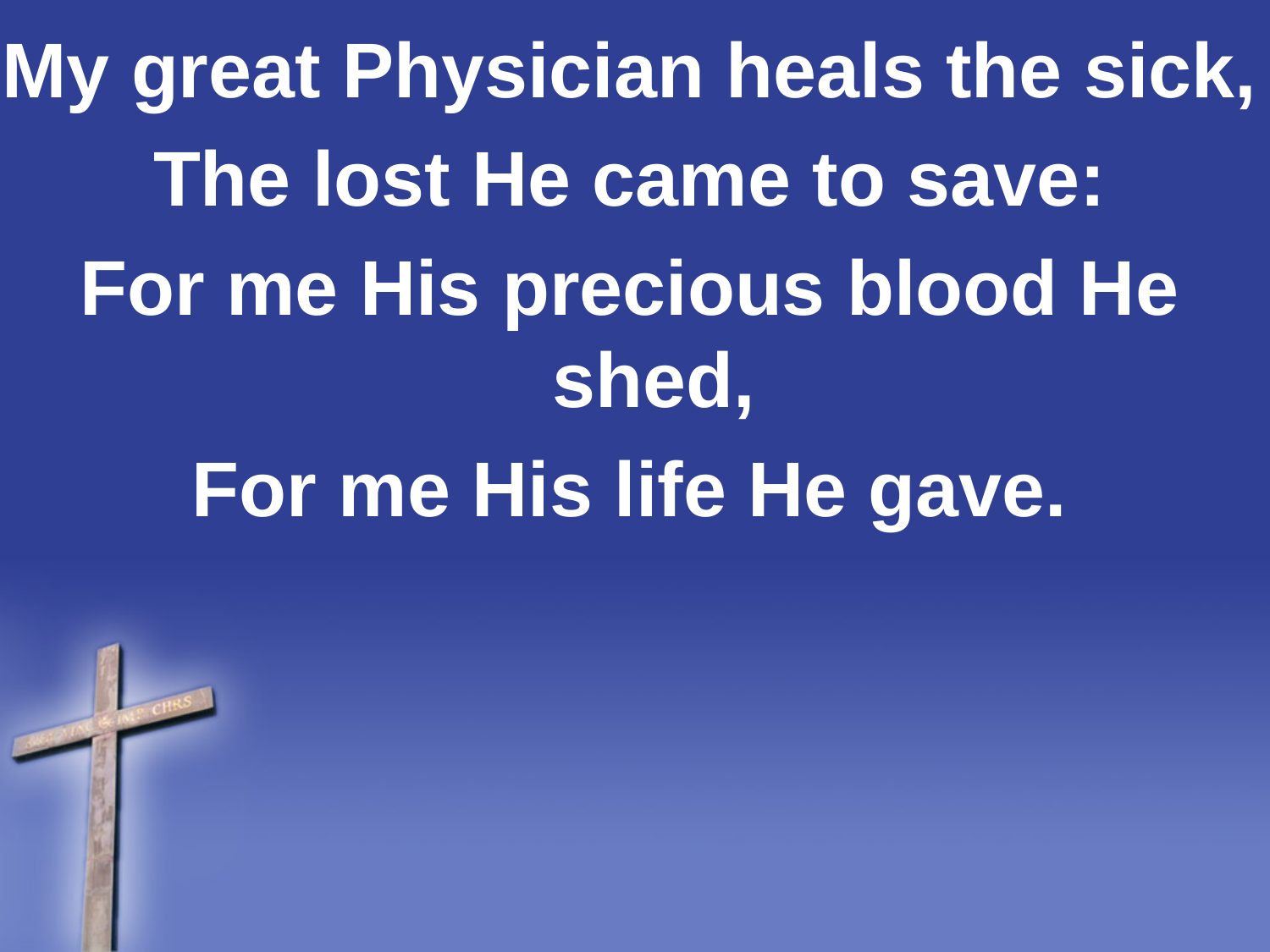

My great Physician heals the sick,
The lost He came to save:
For me His precious blood He shed,
For me His life He gave.